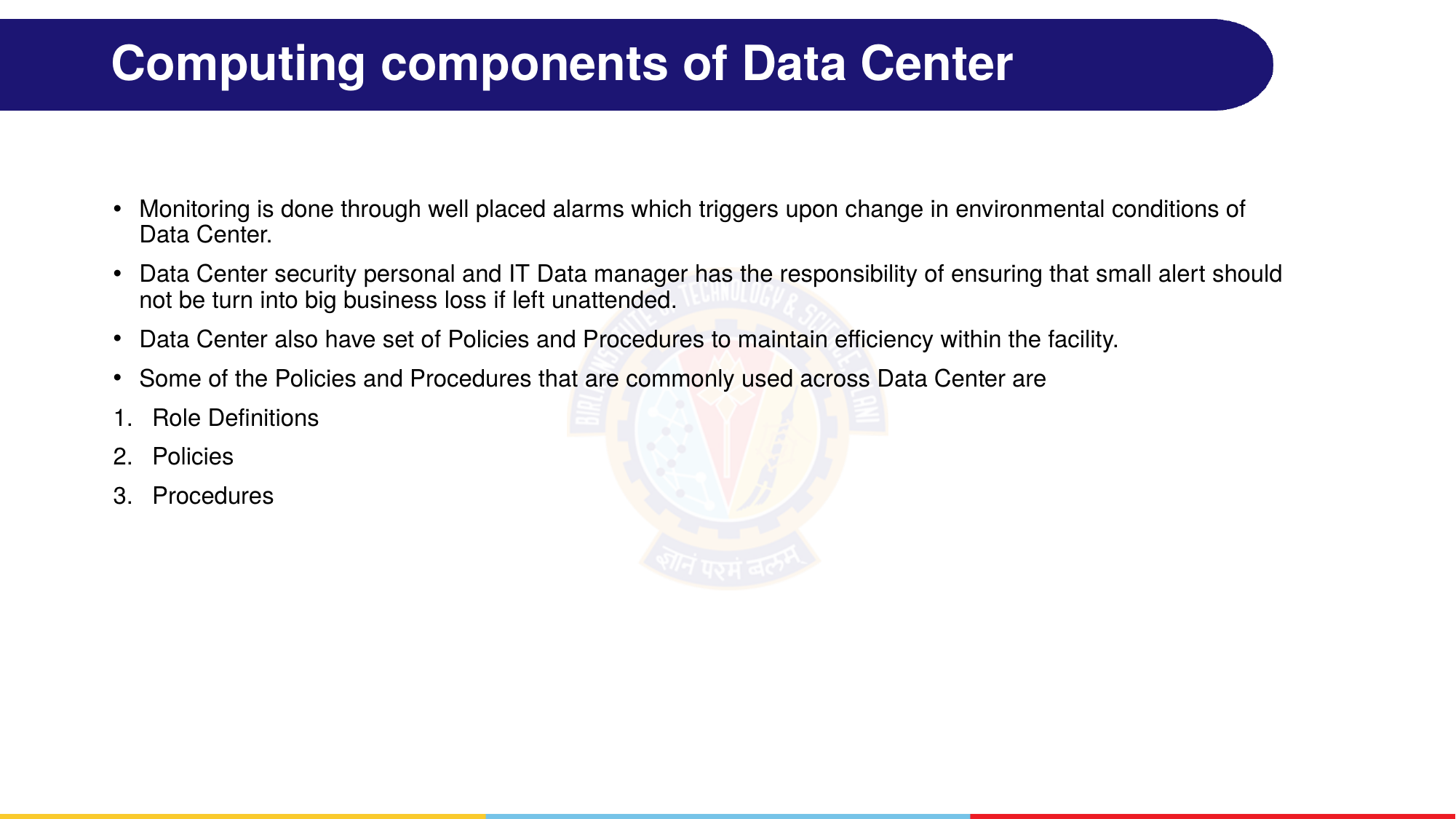

# Computing components of Data Center

Monitoring is done through well placed alarms which triggers upon change in environmental conditions of Data Center.
Data Center security personal and IT Data manager has the responsibility of ensuring that small alert should not be turn into big business loss if left unattended.
Data Center also have set of Policies and Procedures to maintain efficiency within the facility.
Some of the Policies and Procedures that are commonly used across Data Center are
Role Definitions
Policies
Procedures